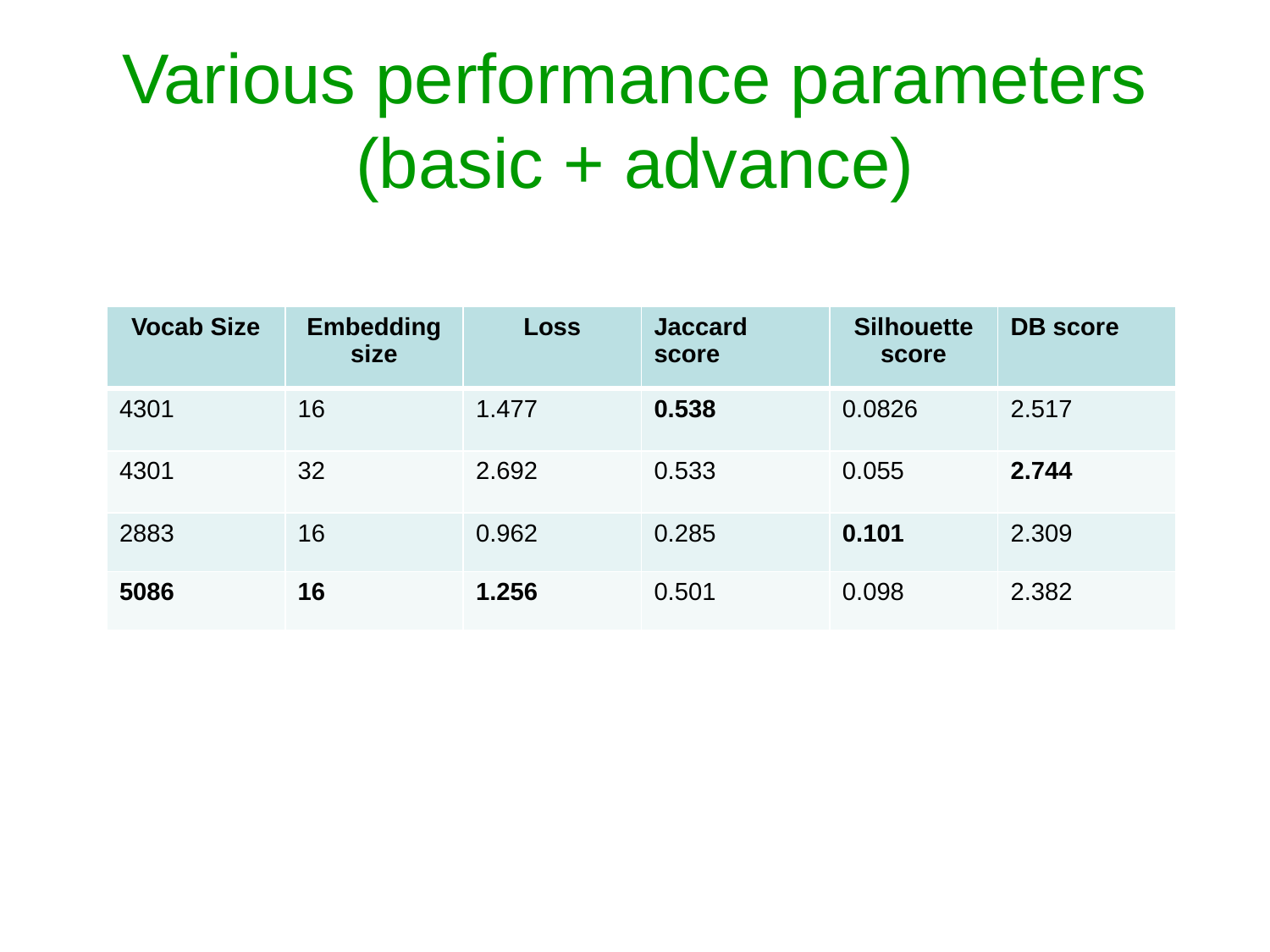

# Various performance parameters (basic + advance)

| Vocab Size | Embedding size | Loss | Jaccard score | Silhouette score | DB score |
| --- | --- | --- | --- | --- | --- |
| 4301 | 16 | 1.477 | 0.538 | 0.0826 | 2.517 |
| 4301 | 32 | 2.692 | 0.533 | 0.055 | 2.744 |
| 2883 | 16 | 0.962 | 0.285 | 0.101 | 2.309 |
| 5086 | 16 | 1.256 | 0.501 | 0.098 | 2.382 |